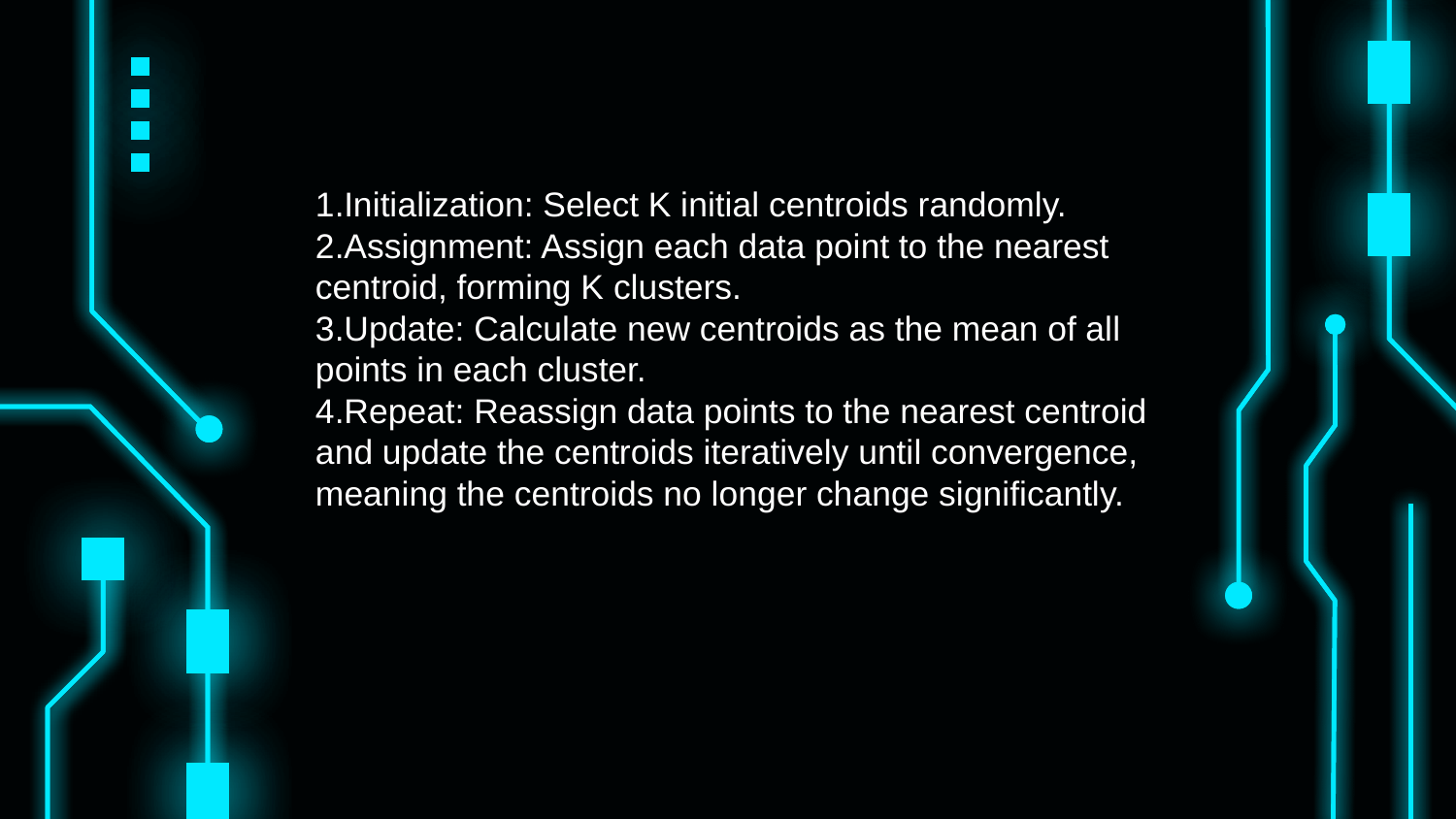

1.Initialization: Select K initial centroids randomly.
2.Assignment: Assign each data point to the nearest centroid, forming K clusters.
3.Update: Calculate new centroids as the mean of all points in each cluster.
4.Repeat: Reassign data points to the nearest centroid and update the centroids iteratively until convergence, meaning the centroids no longer change significantly.